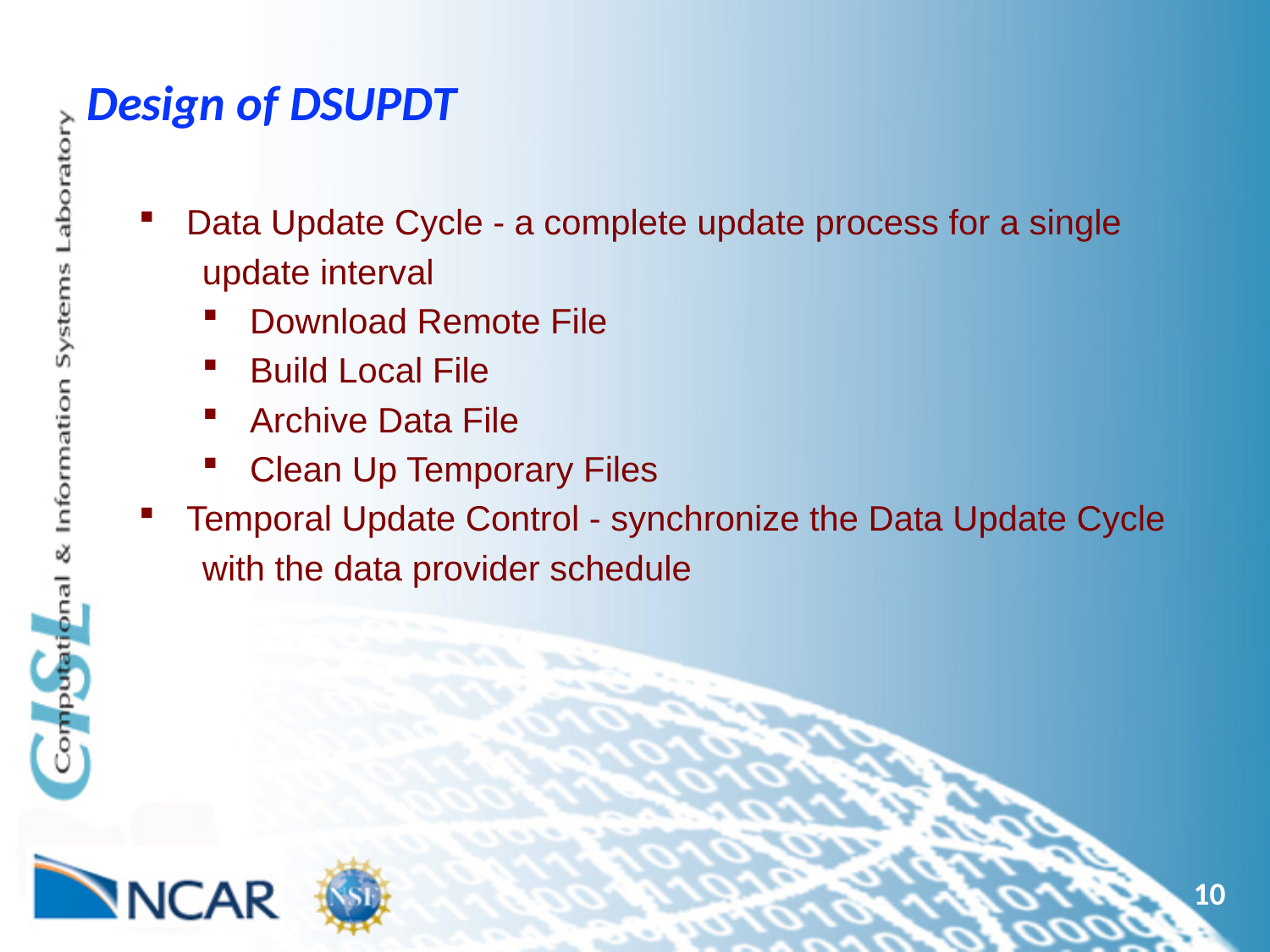

# Design of DSUPDT
Data Update Cycle - a complete update process for a single
update interval
Download Remote File
Build Local File
Archive Data File
Clean Up Temporary Files
Temporal Update Control - synchronize the Data Update Cycle
with the data provider schedule
10